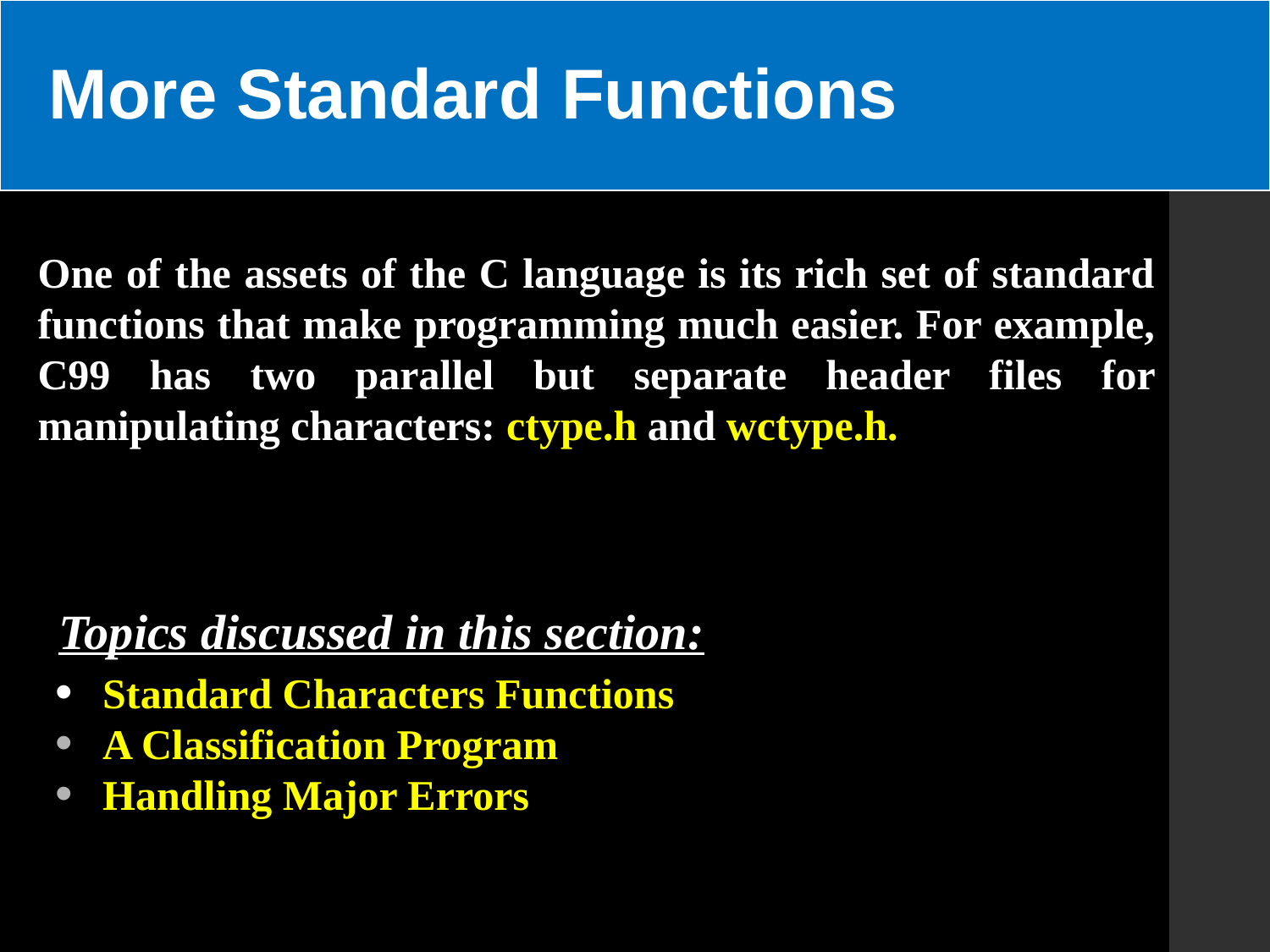

More Standard Functions
One of the assets of the C language is its rich set of standard functions that make programming much easier. For example, C99 has two parallel but separate header files for manipulating characters: ctype.h and wctype.h.
Topics discussed in this section:
Standard Characters Functions
A Classification Program
Handling Major Errors